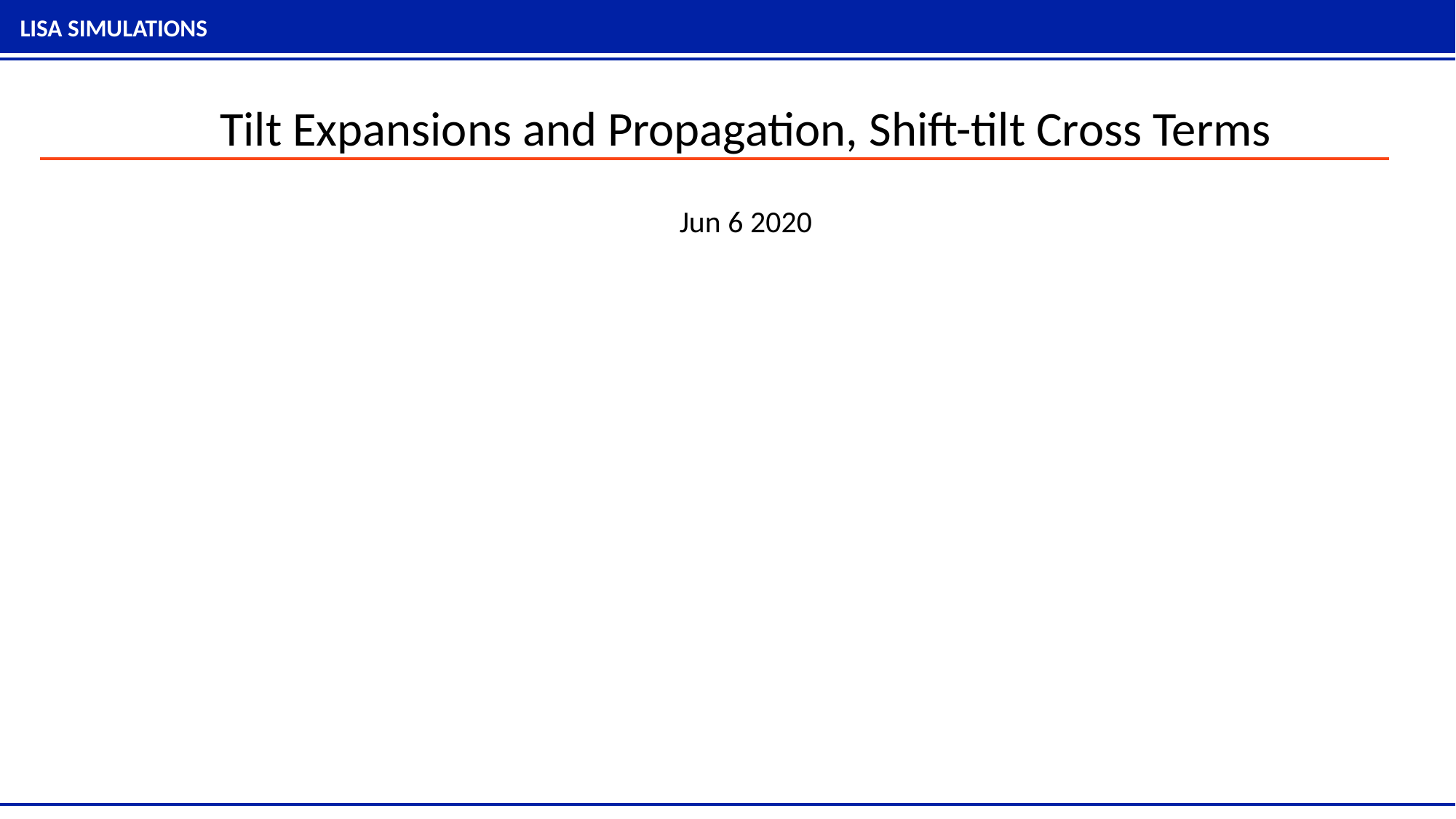

LISA Simulations
Tilt Expansions and Propagation, Shift-tilt Cross Terms
Jun 6 2020